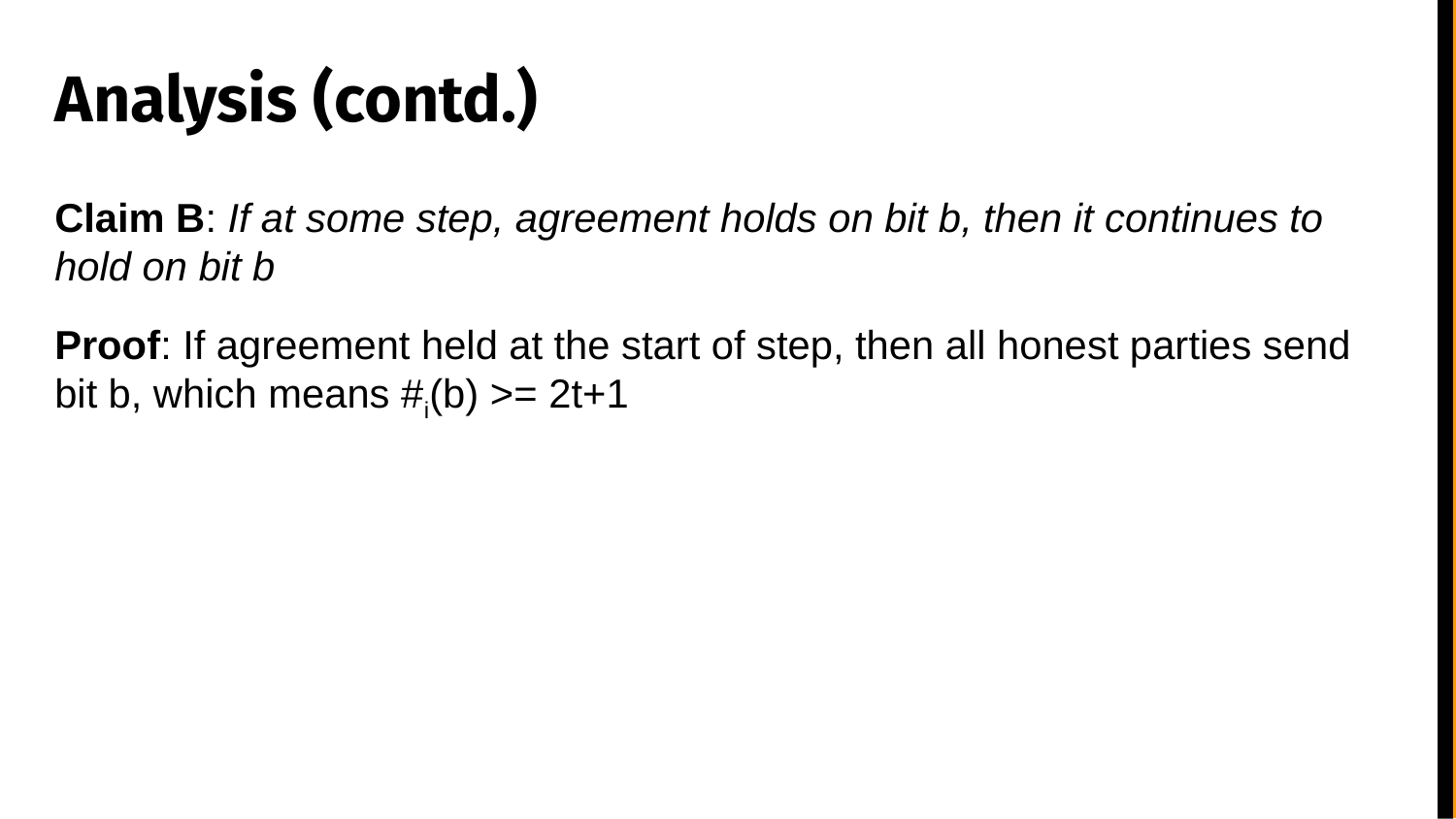

# Analysis (contd.)
Claim B: If at some step, agreement holds on bit b, then it continues to hold on bit b
Proof: If agreement held at the start of step, then all honest parties send bit b, which means #i(b) >= 2t+1